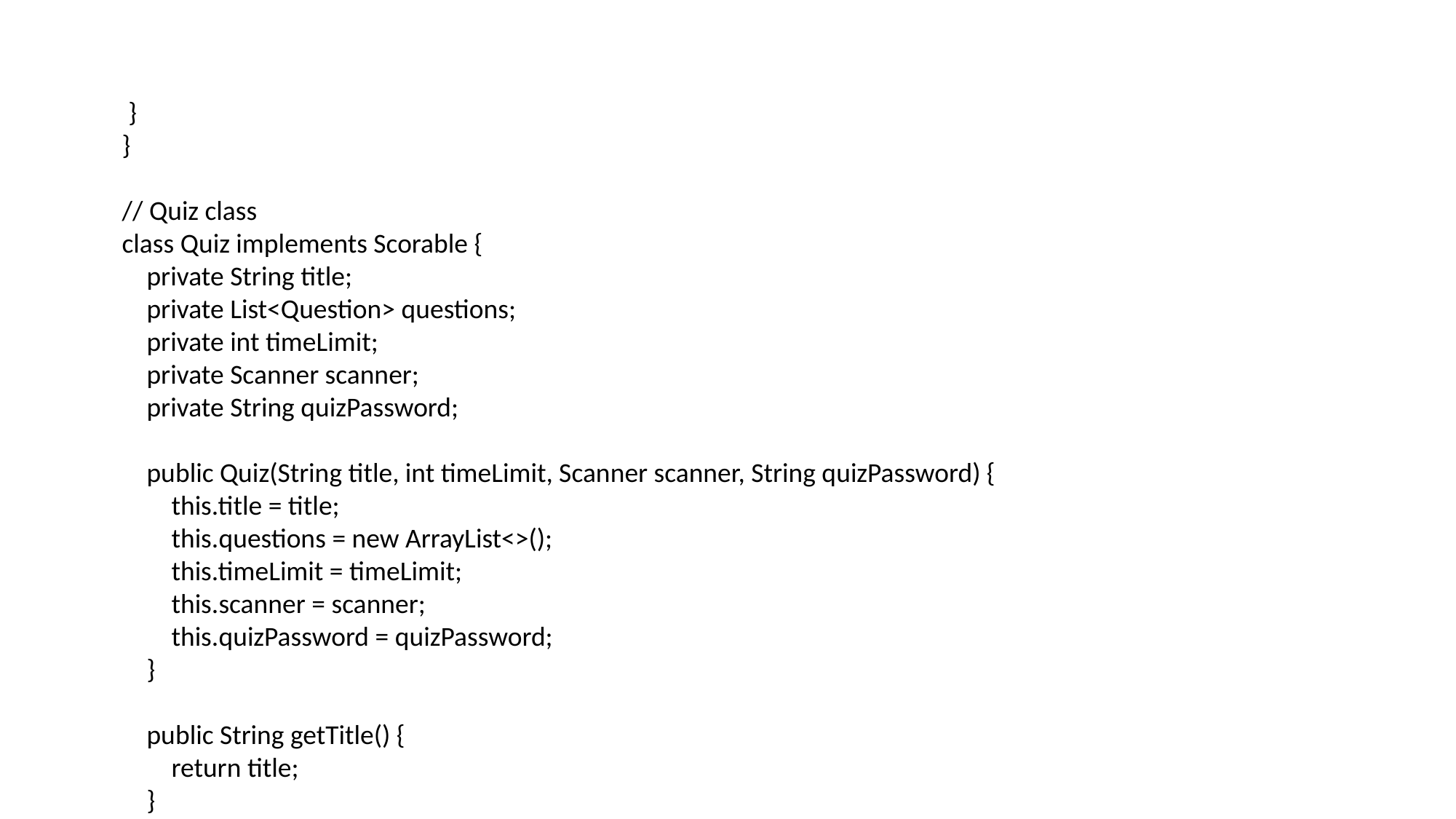

}
}

// Quiz class
class Quiz implements Scorable {
    private String title;
    private List<Question> questions;
    private int timeLimit;
    private Scanner scanner;
    private String quizPassword;

    public Quiz(String title, int timeLimit, Scanner scanner, String quizPassword) {
        this.title = title;
        this.questions = new ArrayList<>();
        this.timeLimit = timeLimit;
        this.scanner = scanner;
        this.quizPassword = quizPassword;
    }

    public String getTitle() {
        return title;
    }